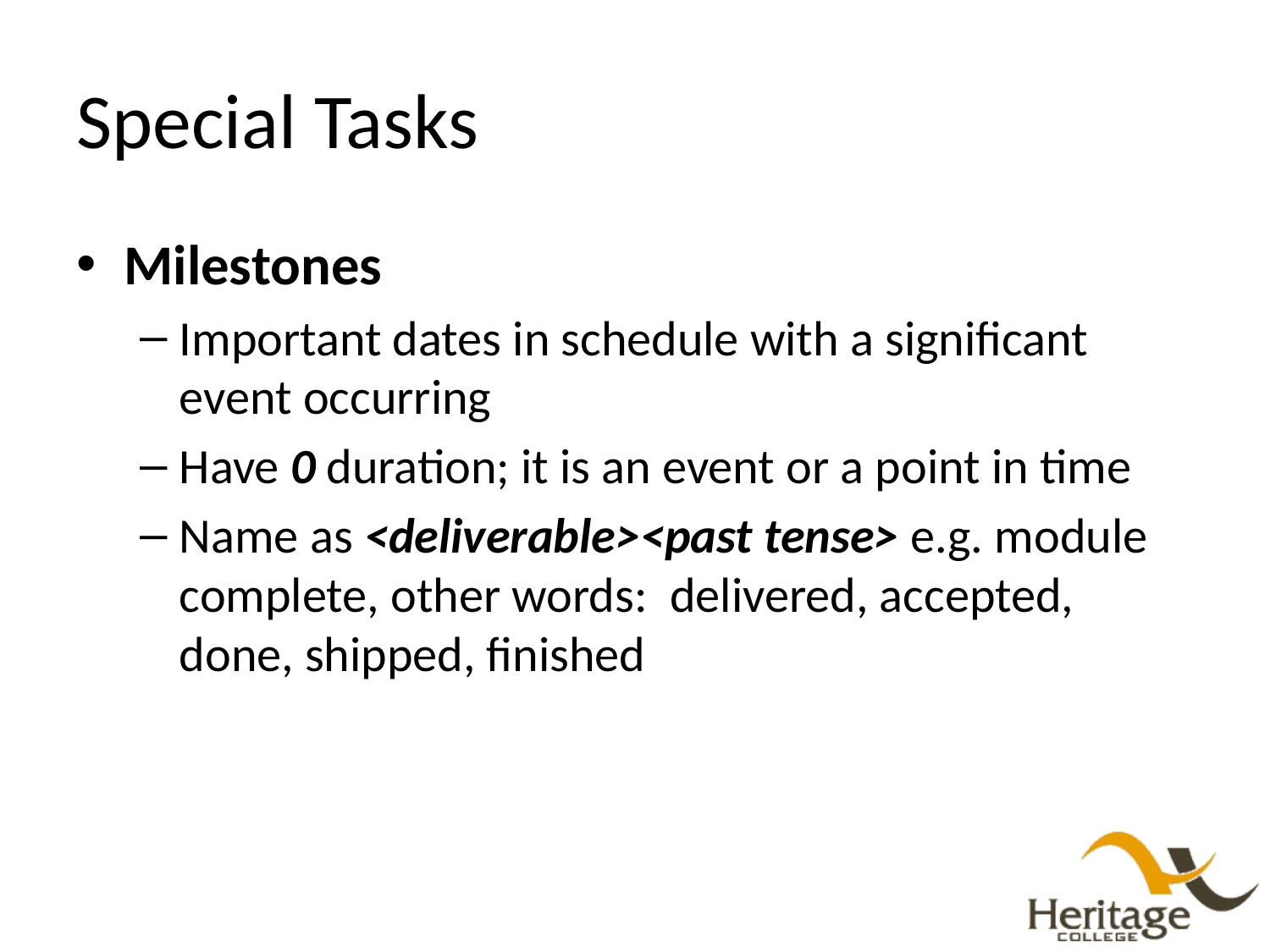

# Special Tasks
Milestones
Important dates in schedule with a significant event occurring
Have 0 duration; it is an event or a point in time
Name as <deliverable><past tense> e.g. module complete, other words:  delivered, accepted, done, shipped, finished